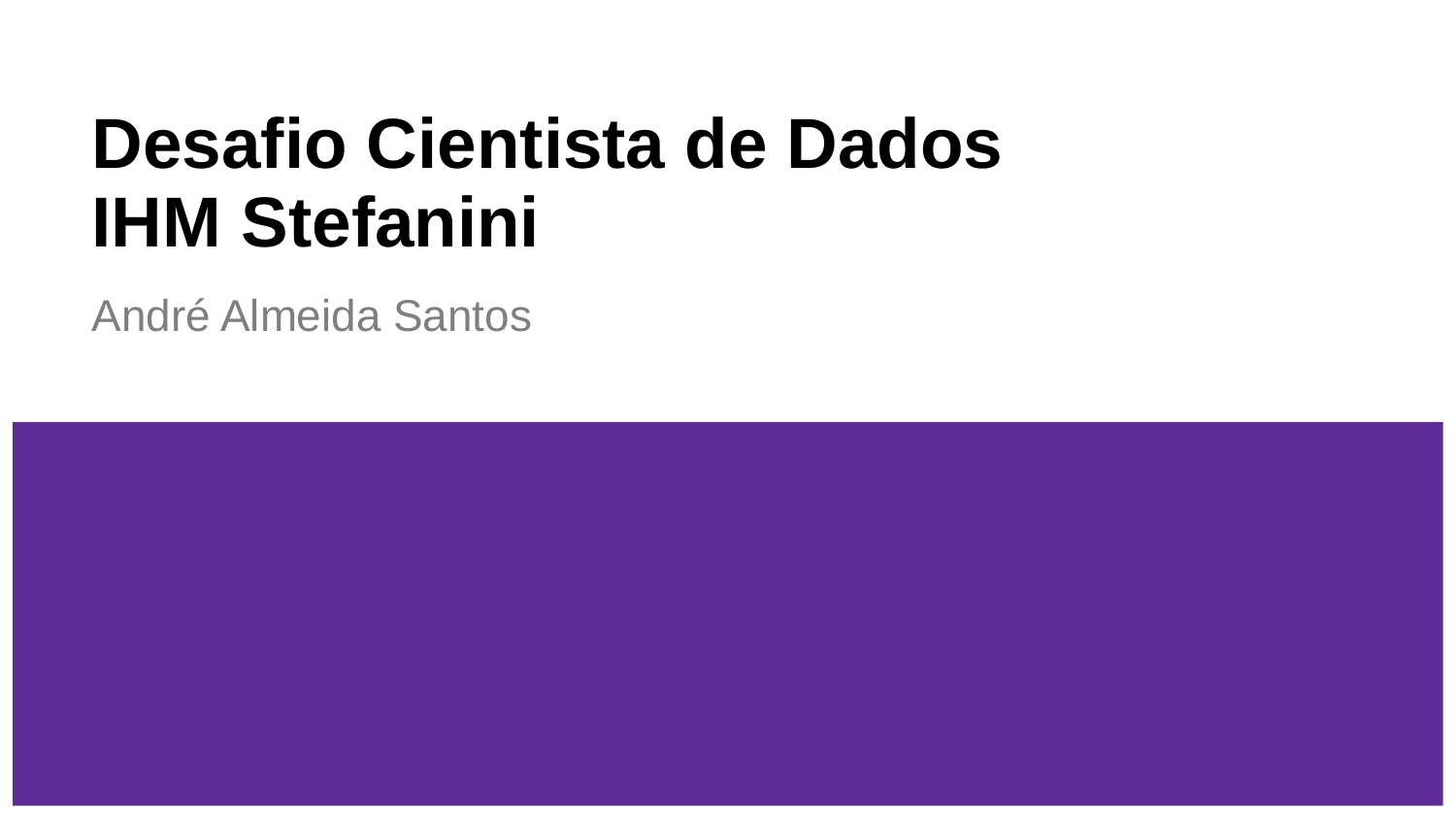

# Desafio Cientista de Dados
IHM Stefanini
André Almeida Santos